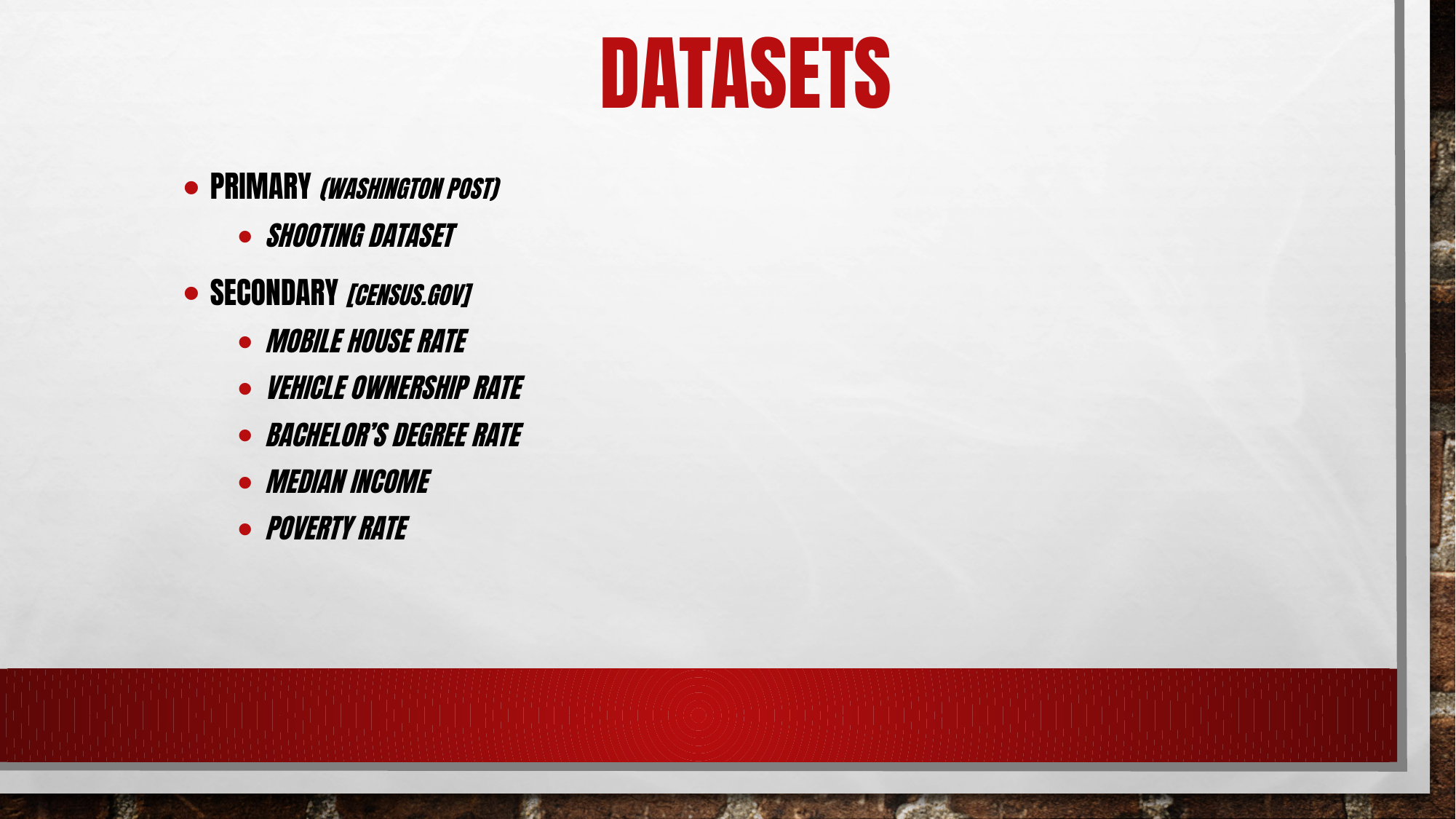

# Datasets

Primary (Washington Post)
Shooting dataset
Secondary [Census.gov]
Mobile house rate
Vehicle ownership rate
Bachelor’s degree rate
Median income
Poverty rate